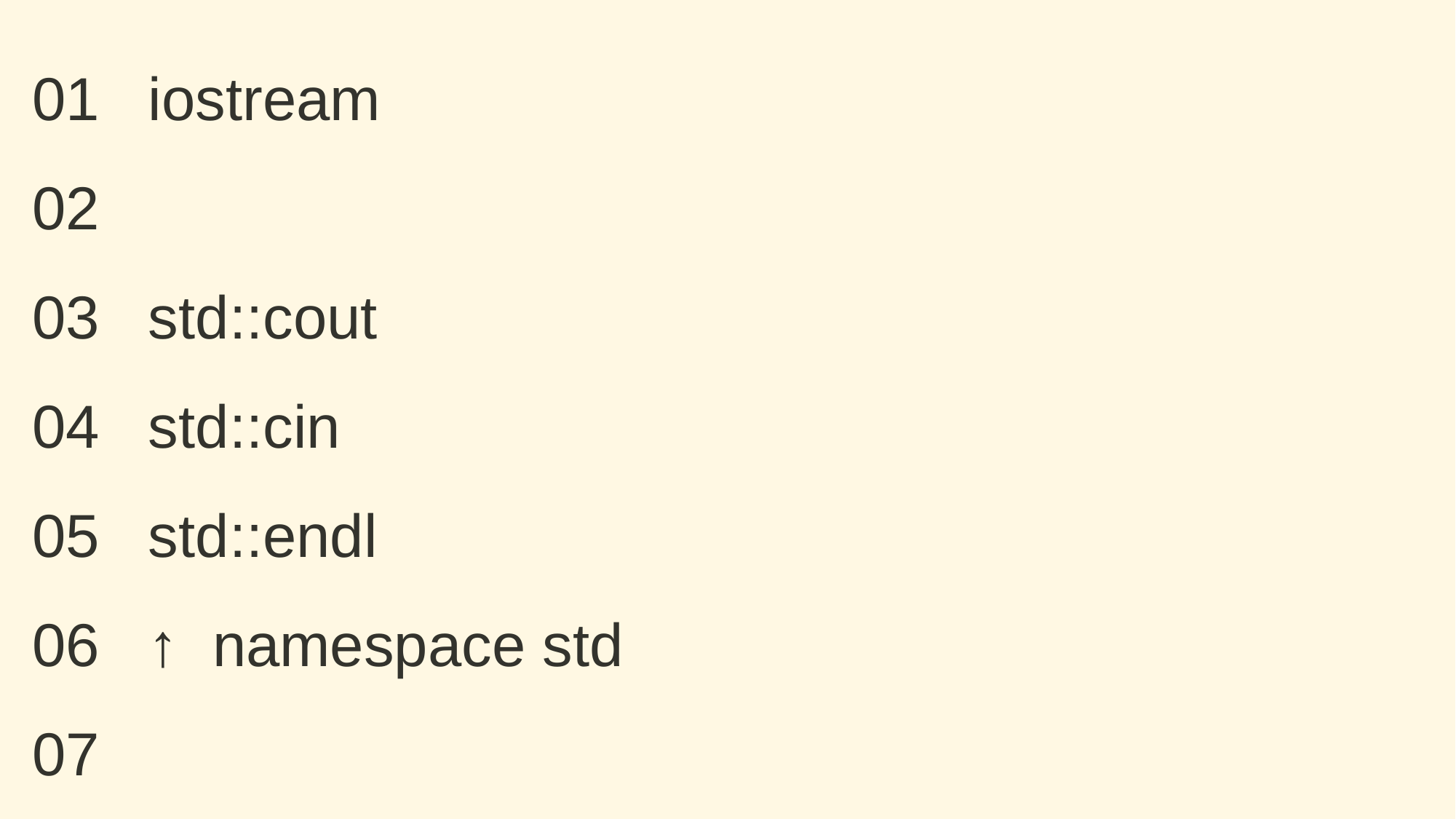

iostream

std::cout
std::cin
std::endl
↑  namespace std
01
02
03
04
05
06
07